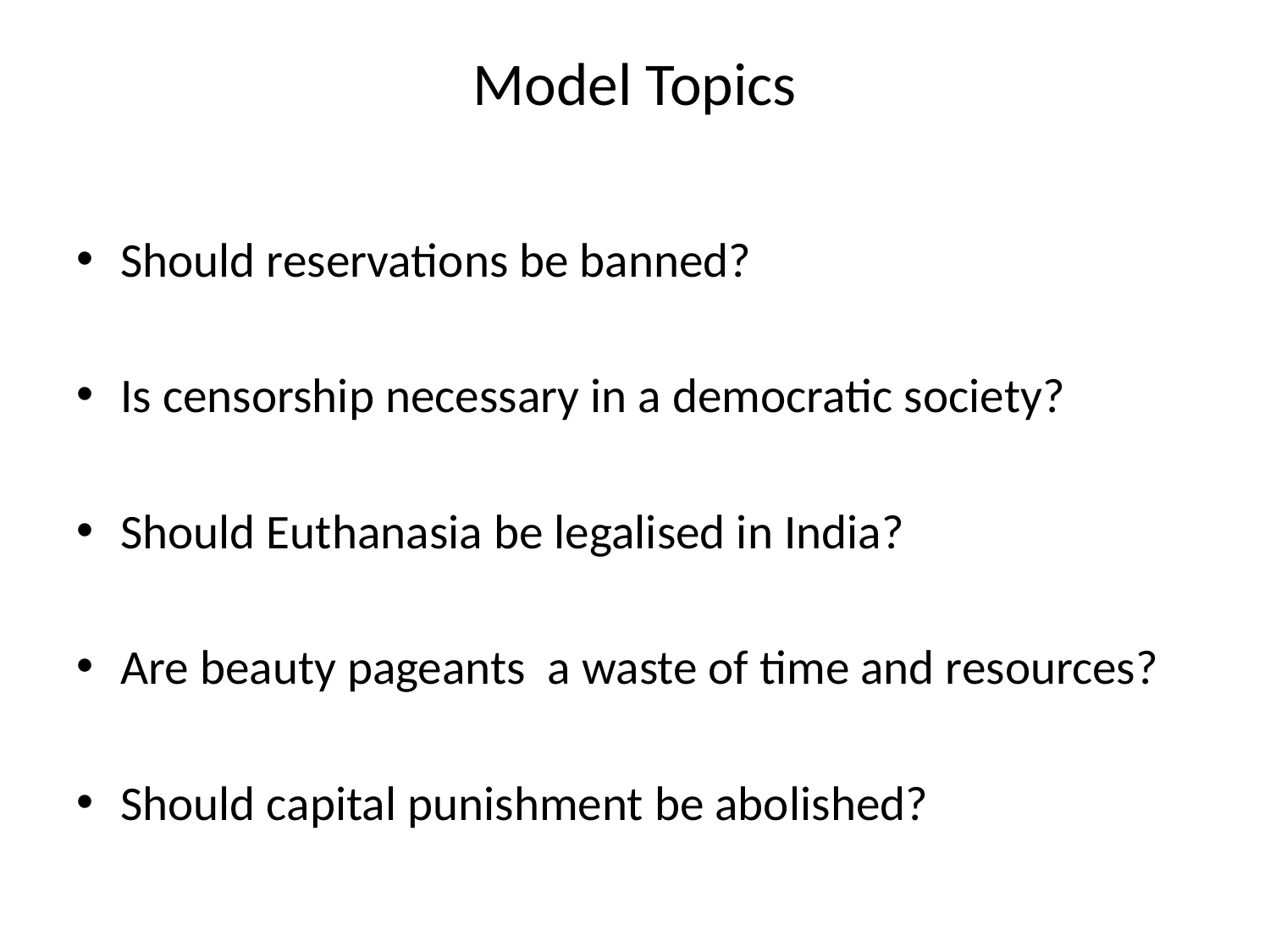

# Model Topics
Should reservations be banned?

Is censorship necessary in a democratic society?

Should Euthanasia be legalised in India?

Are beauty pageants  a waste of time and resources?

Should capital punishment be abolished?